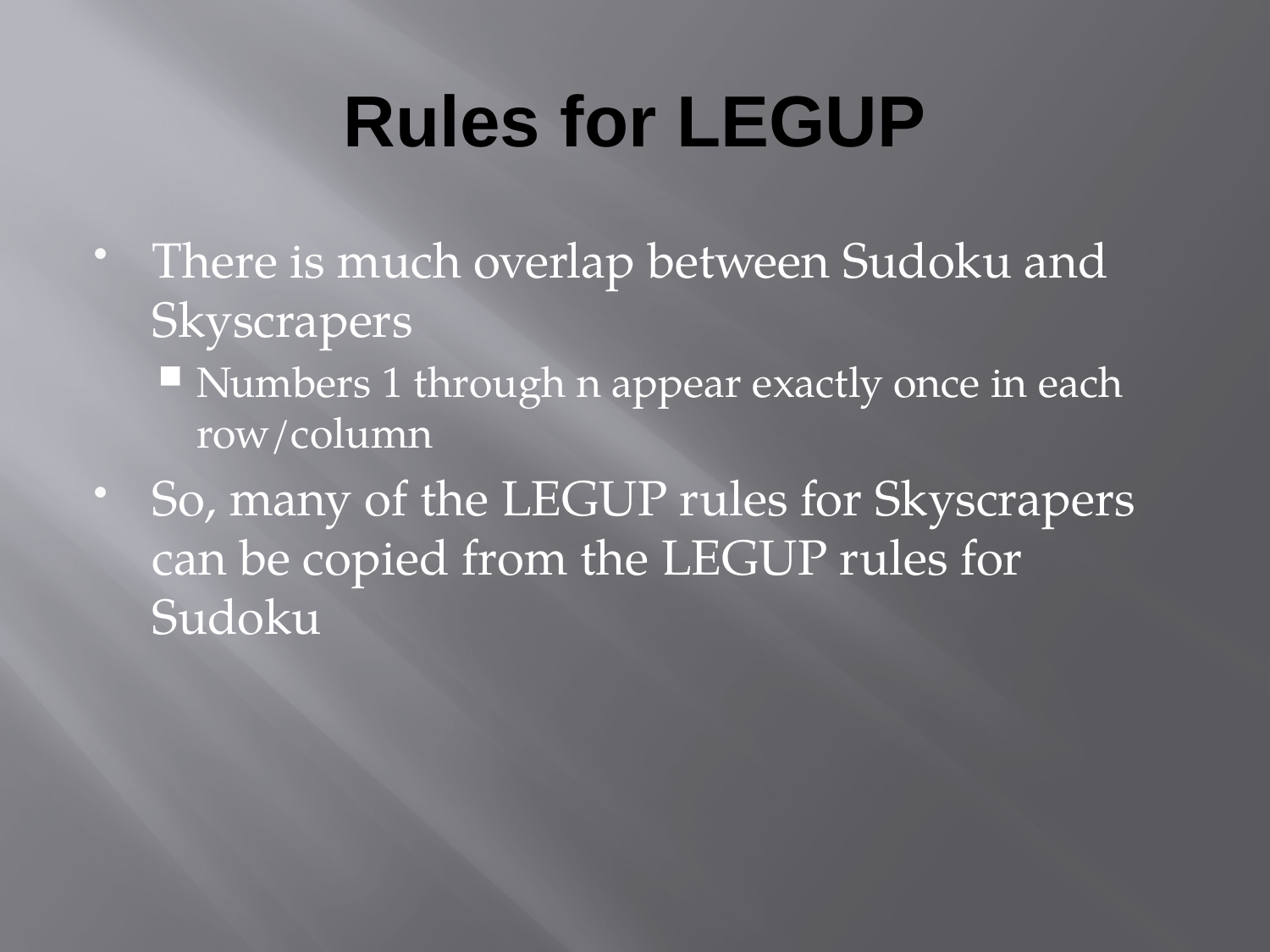

# Rules for LEGUP
There is much overlap between Sudoku and Skyscrapers
Numbers 1 through n appear exactly once in each row/column
So, many of the LEGUP rules for Skyscrapers can be copied from the LEGUP rules for Sudoku